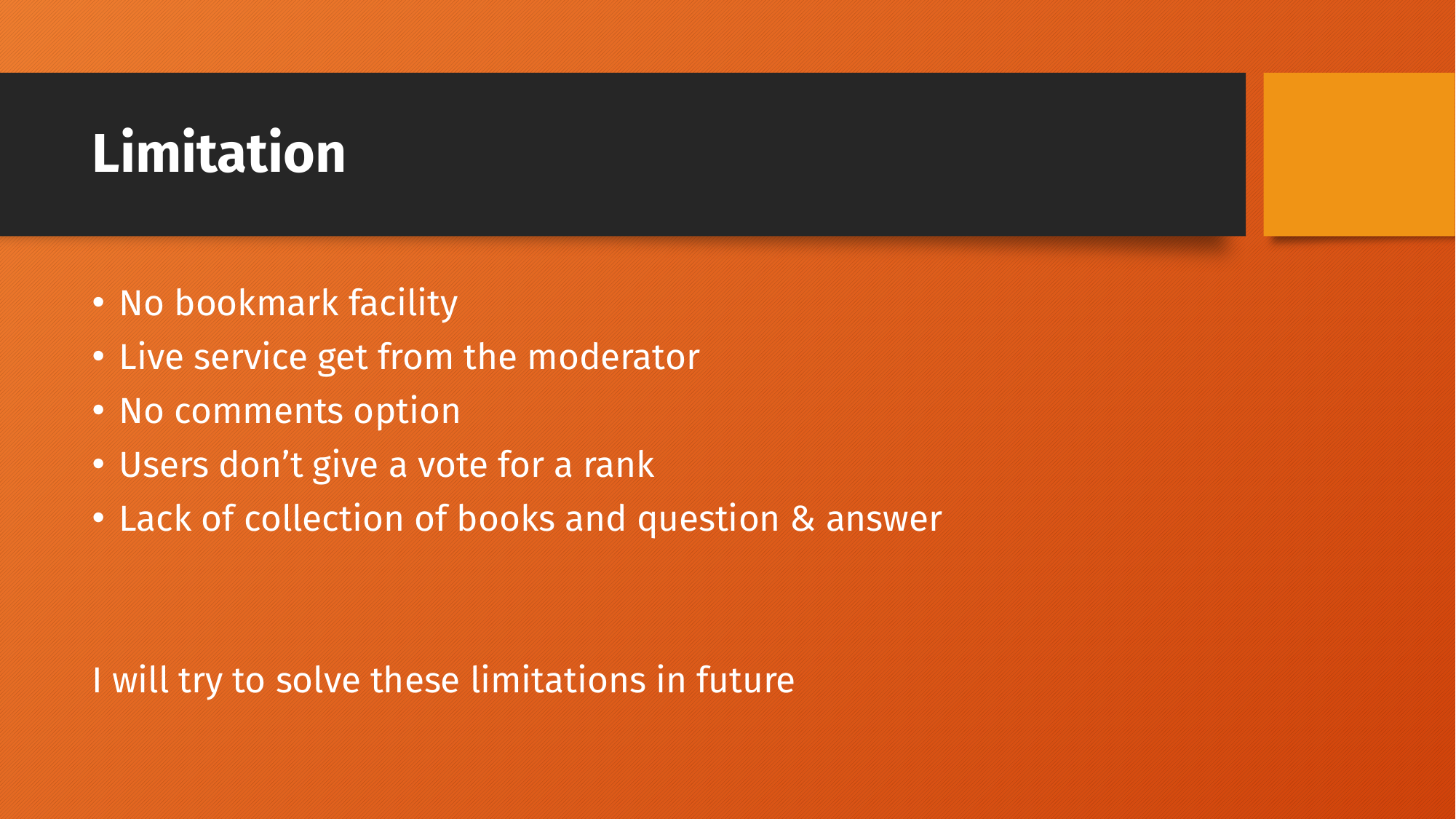

# Limitation
No bookmark facility
Live service get from the moderator
No comments option
Users don’t give a vote for a rank
Lack of collection of books and question & answer

I will try to solve these limitations in future